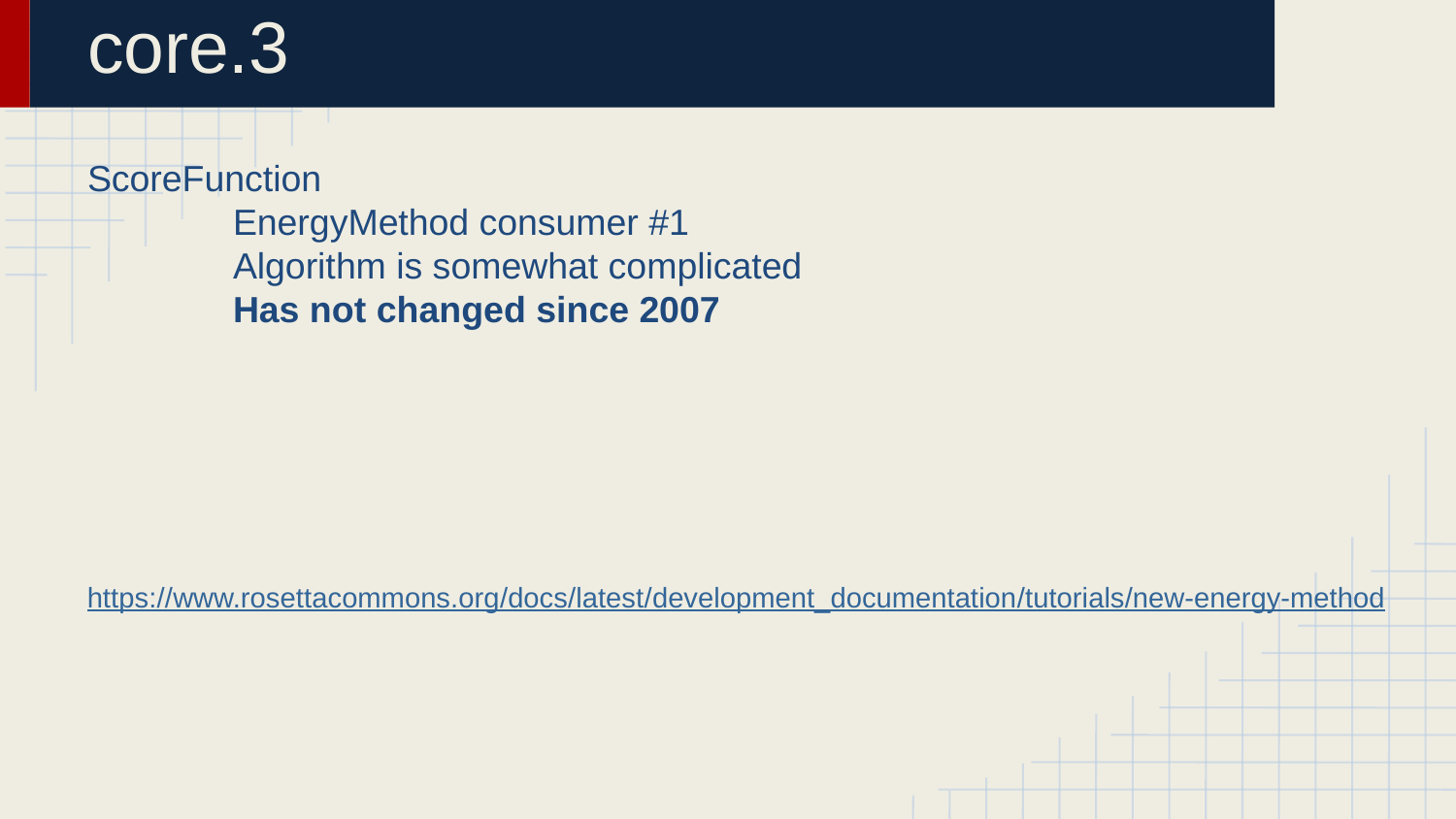

# core.3
ScoreFunction
	EnergyMethod consumer #1
	Algorithm is somewhat complicated
	Has not changed since 2007
https://www.rosettacommons.org/docs/latest/development_documentation/tutorials/new-energy-method